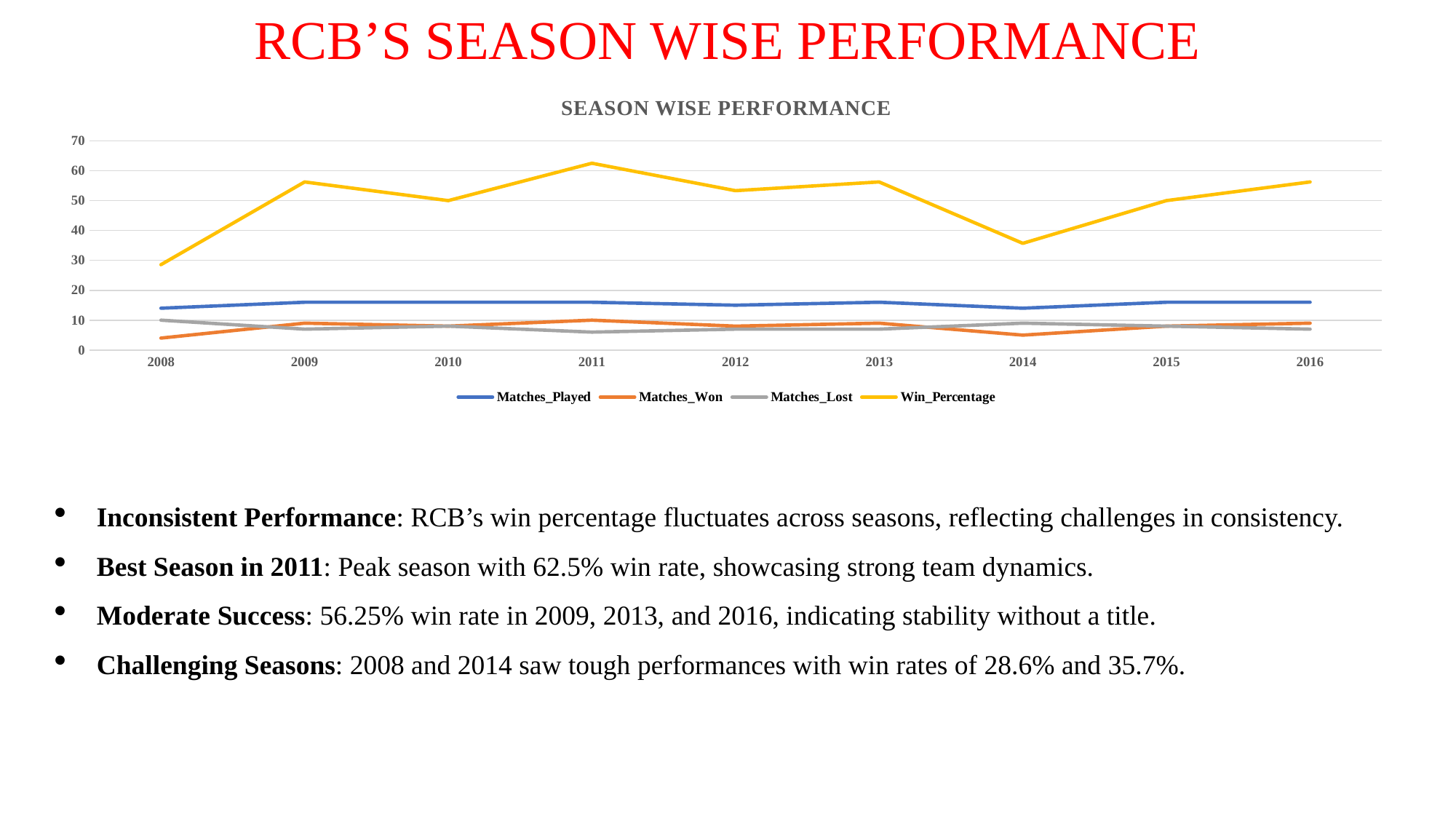

RCB’S SEASON WISE PERFORMANCE

### Chart: SEASON WISE PERFORMANCE

| Category | Matches_Played | Matches_Won | Matches_Lost | Win_Percentage |
|---|---|---|---|---|
| 2008 | 14.0 | 4.0 | 10.0 | 28.5714 |
| 2009 | 16.0 | 9.0 | 7.0 | 56.25 |
| 2010 | 16.0 | 8.0 | 8.0 | 50.0 |
| 2011 | 16.0 | 10.0 | 6.0 | 62.5 |
| 2012 | 15.0 | 8.0 | 7.0 | 53.3333 |
| 2013 | 16.0 | 9.0 | 7.0 | 56.25 |
| 2014 | 14.0 | 5.0 | 9.0 | 35.7143 |
| 2015 | 16.0 | 8.0 | 8.0 | 50.0 |
| 2016 | 16.0 | 9.0 | 7.0 | 56.25 |
Inconsistent Performance: RCB’s win percentage fluctuates across seasons, reflecting challenges in consistency.
Best Season in 2011: Peak season with 62.5% win rate, showcasing strong team dynamics.
Moderate Success: 56.25% win rate in 2009, 2013, and 2016, indicating stability without a title.
Challenging Seasons: 2008 and 2014 saw tough performances with win rates of 28.6% and 35.7%.